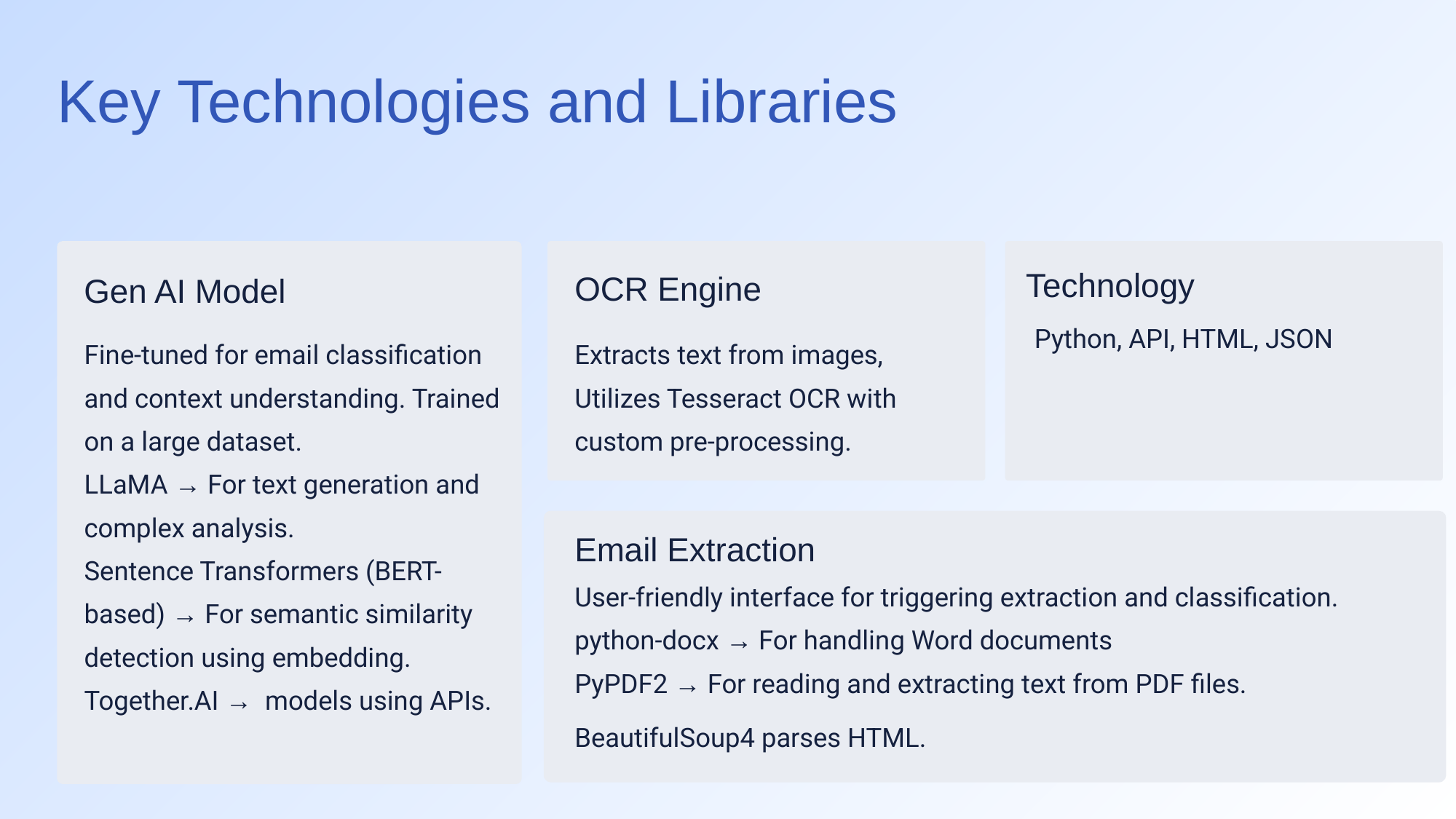

Key Technologies and Libraries

Technology
OCR Engine
Gen AI Model
Python, API, HTML, JSON
Fine-tuned for email classification and context understanding. Trained on a large dataset.
LLaMA → For text generation and complex analysis.
Sentence Transformers (BERT-based) → For semantic similarity detection using embedding.
Together.AI →  models using APIs.

Extracts text from images, Utilizes Tesseract OCR with custom pre-processing.

Email Extraction
User-friendly interface for triggering extraction and classification.
python-docx → For handling Word documents
PyPDF2 → For reading and extracting text from PDF files.
BeautifulSoup4 parses HTML.